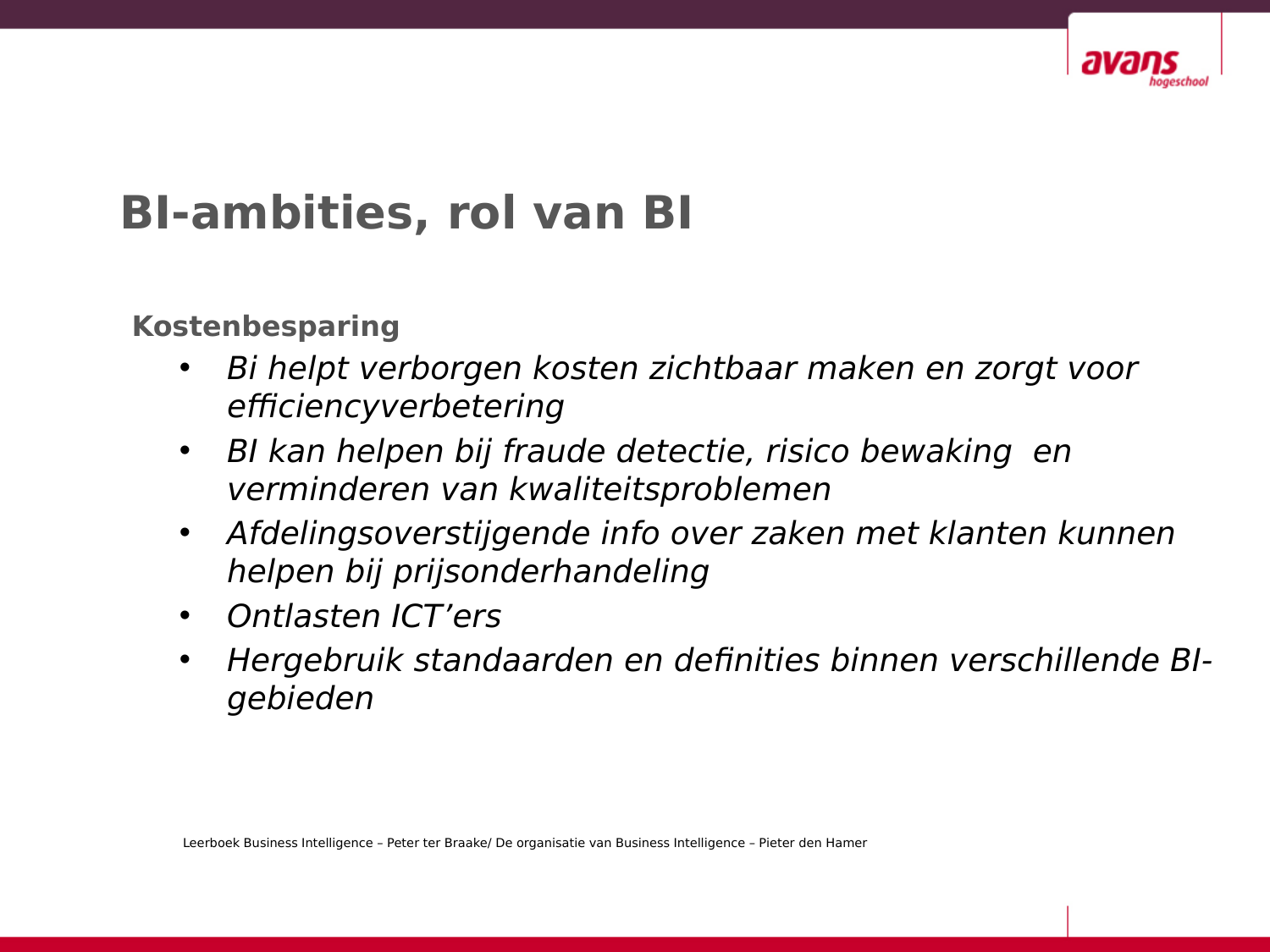

BI-ambities, rol van BI
Kostenbesparing
Bi helpt verborgen kosten zichtbaar maken en zorgt voor efficiencyverbetering
BI kan helpen bij fraude detectie, risico bewaking  en verminderen van kwaliteitsproblemen
Afdelingsoverstijgende info over zaken met klanten kunnen helpen bij prijsonderhandeling
Ontlasten ICT’ers
Hergebruik standaarden en definities binnen verschillende BI-gebieden